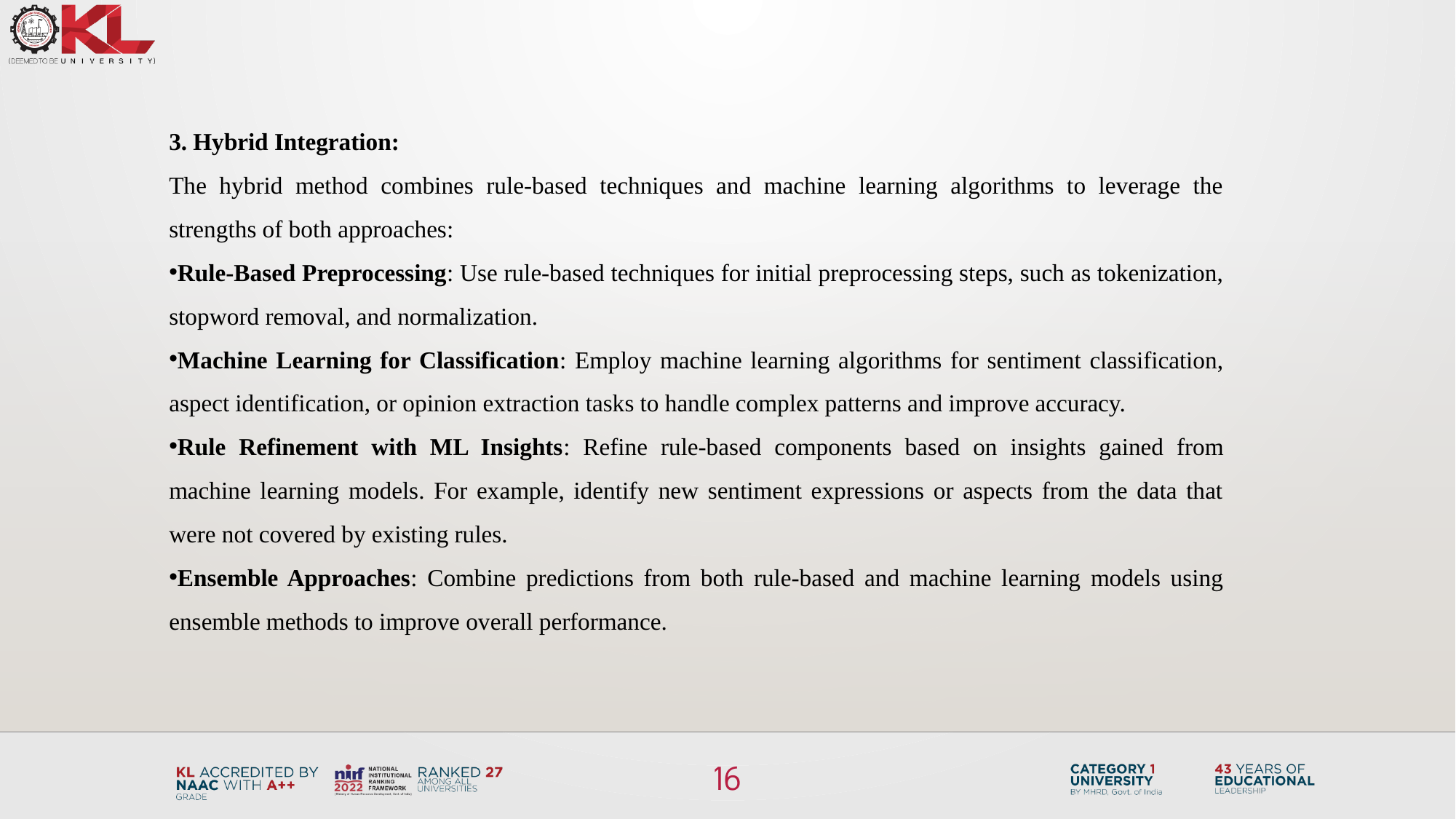

3. Hybrid Integration:
The hybrid method combines rule-based techniques and machine learning algorithms to leverage the strengths of both approaches:
Rule-Based Preprocessing: Use rule-based techniques for initial preprocessing steps, such as tokenization, stopword removal, and normalization.
Machine Learning for Classification: Employ machine learning algorithms for sentiment classification, aspect identification, or opinion extraction tasks to handle complex patterns and improve accuracy.
Rule Refinement with ML Insights: Refine rule-based components based on insights gained from machine learning models. For example, identify new sentiment expressions or aspects from the data that were not covered by existing rules.
Ensemble Approaches: Combine predictions from both rule-based and machine learning models using ensemble methods to improve overall performance.
16